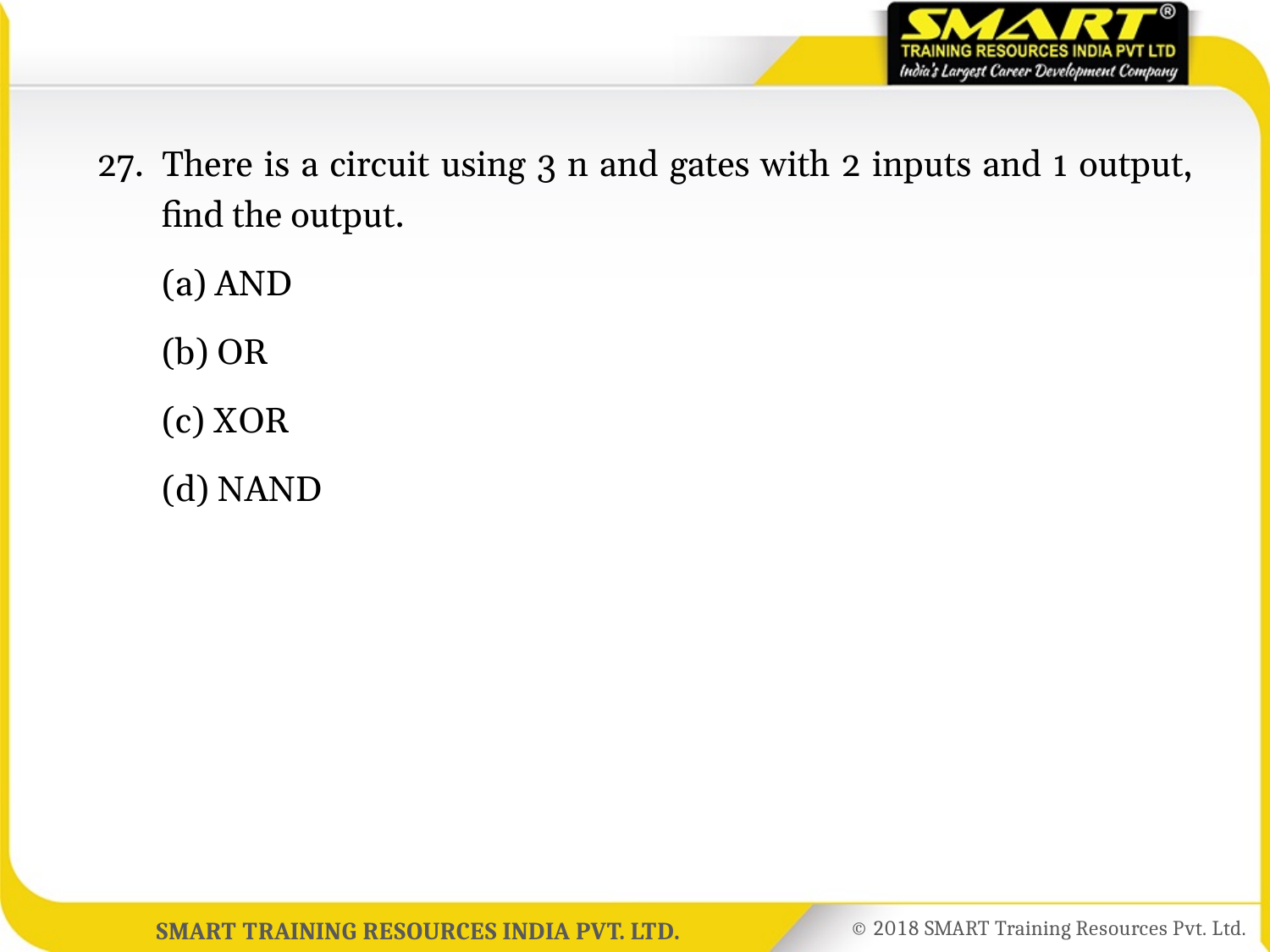

27.	There is a circuit using 3 n and gates with 2 inputs and 1 output, find the output.
	(a) AND
	(b) OR
	(c) XOR
	(d) NAND